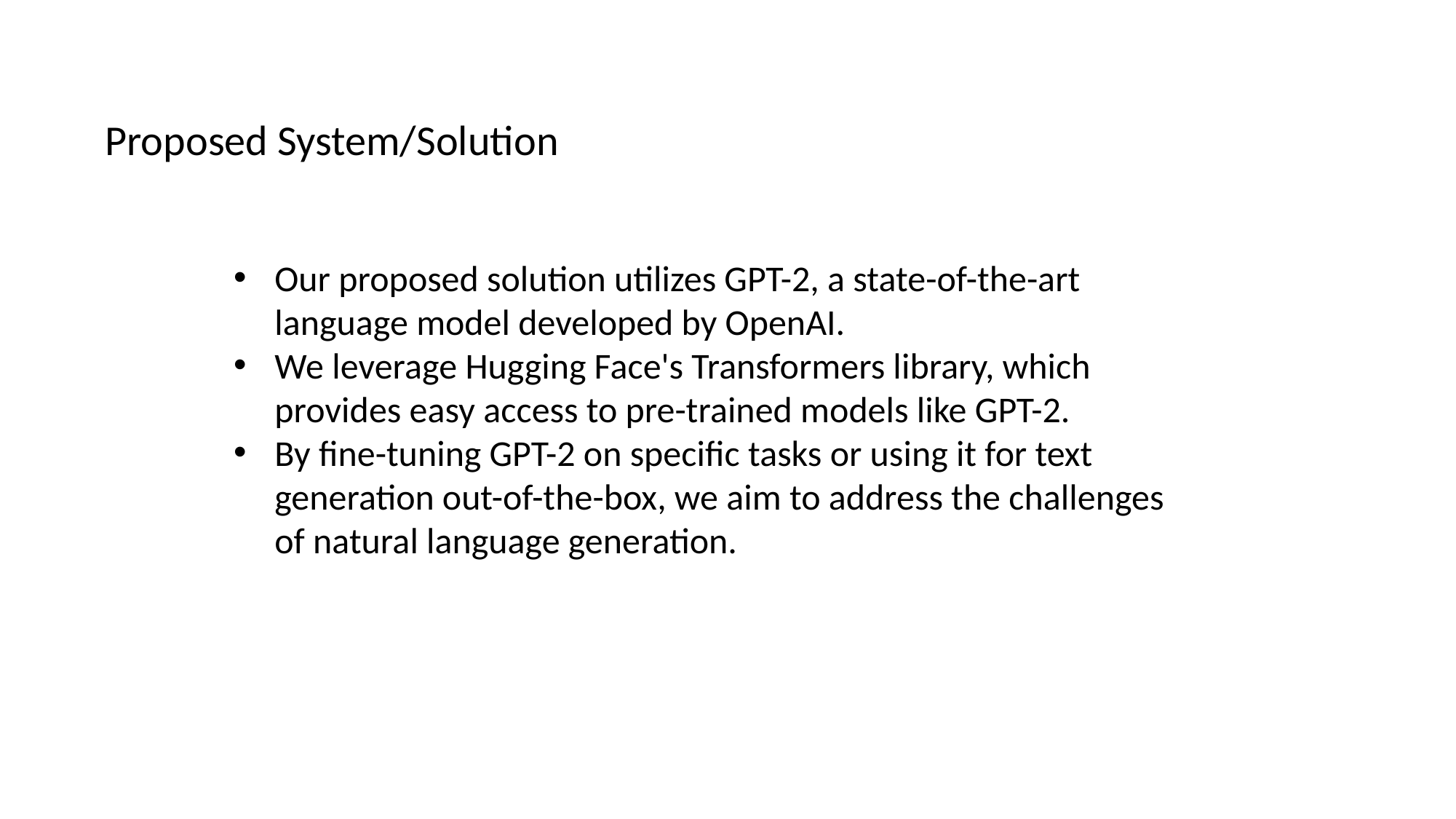

# Proposed System/Solution
Our proposed solution utilizes GPT-2, a state-of-the-art language model developed by OpenAI.
We leverage Hugging Face's Transformers library, which provides easy access to pre-trained models like GPT-2.
By fine-tuning GPT-2 on specific tasks or using it for text generation out-of-the-box, we aim to address the challenges of natural language generation.